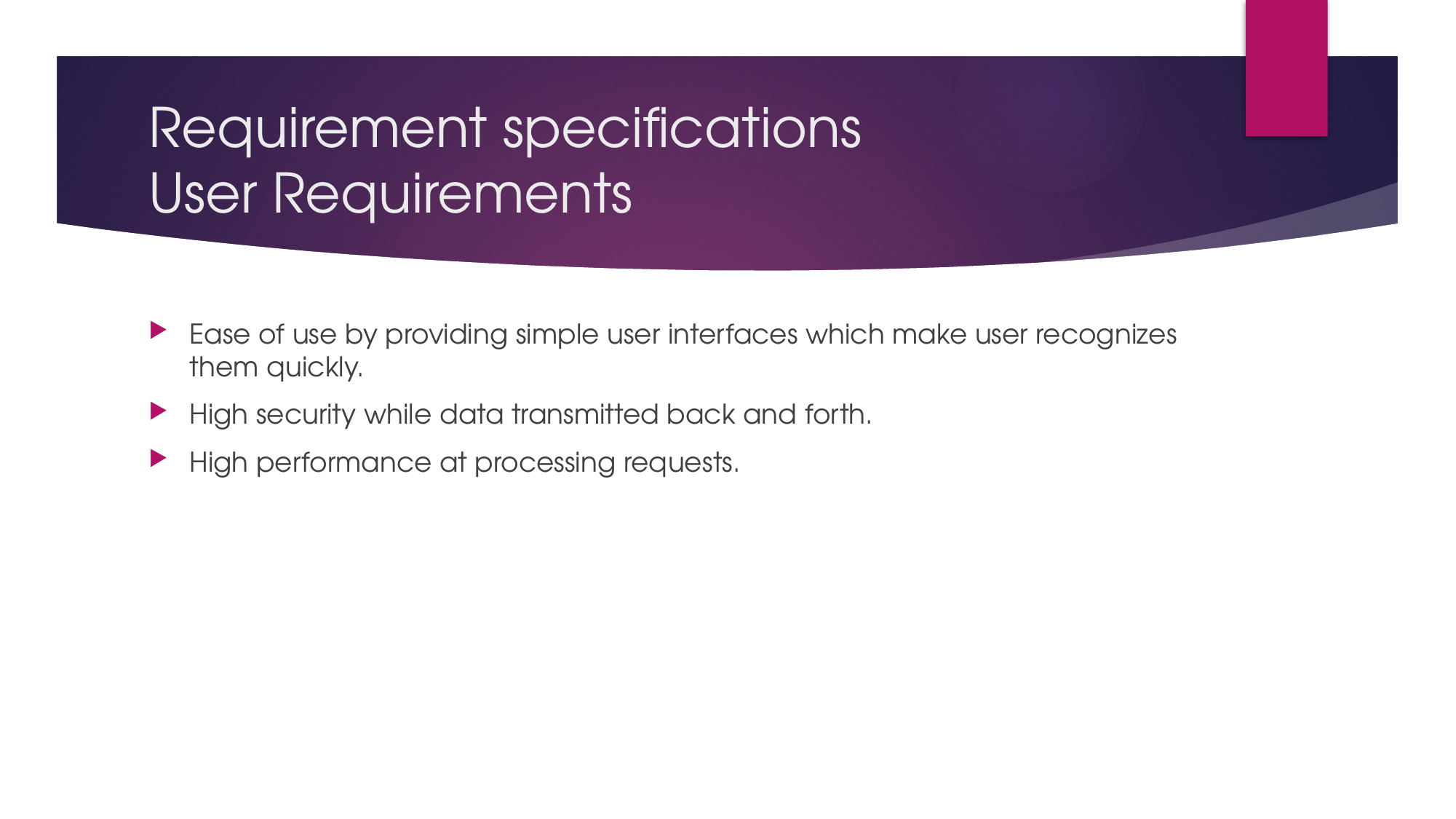

# Requirement specifications User Requirements
Ease of use by providing simple user interfaces which make user recognizes them quickly.
High security while data transmitted back and forth.
High performance at processing requests.